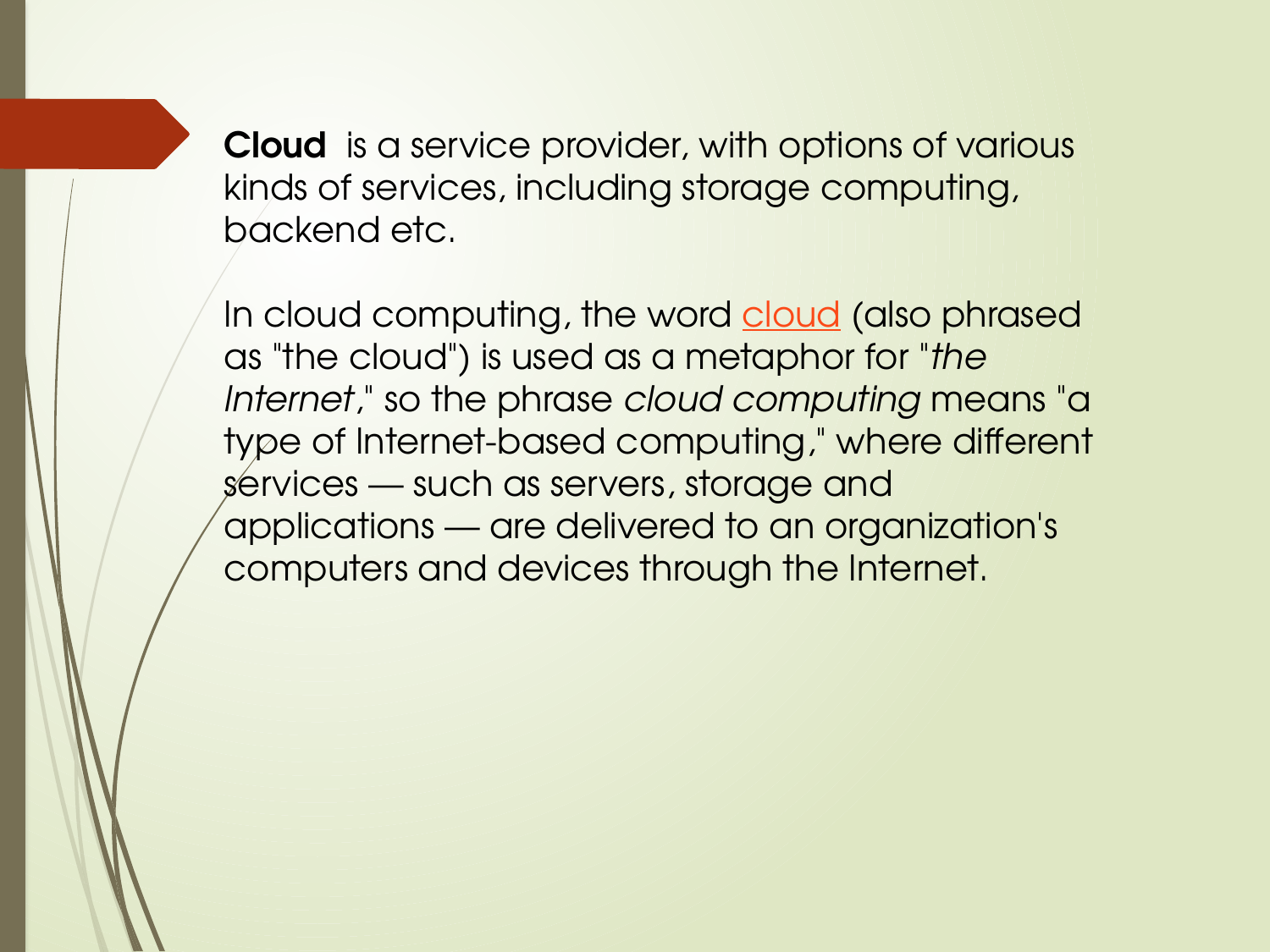

Cloud  is a service provider, with options of various kinds of services, including storage computing, backend etc.

In cloud computing, the word cloud (also phrased as "the cloud") is used as a metaphor for "the Internet," so the phrase cloud computing means "a type of Internet-based computing," where different services — such as servers, storage and applications — are delivered to an organization's computers and devices through the Internet.